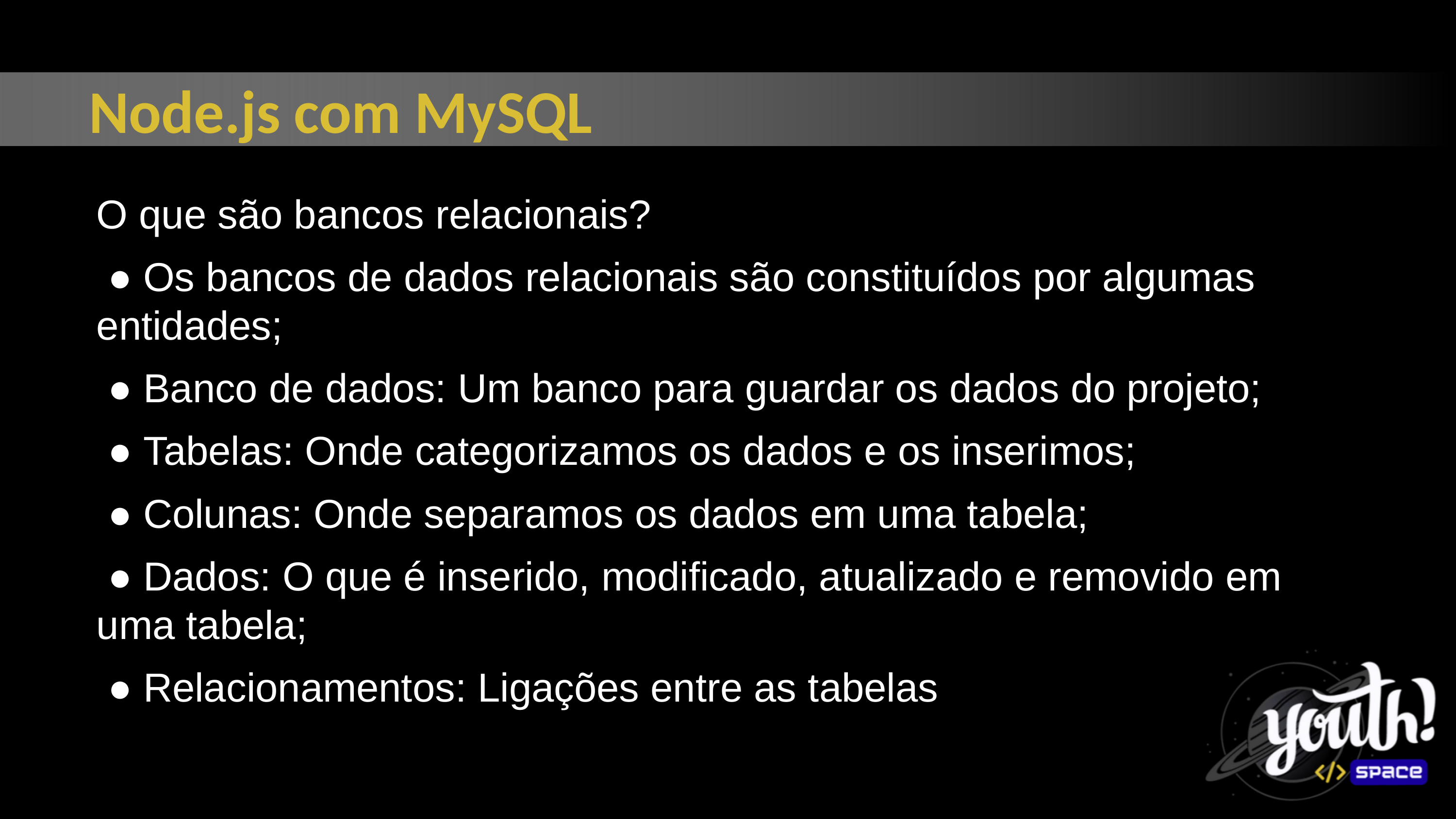

Node.js com MySQL

O que são bancos relacionais?
 ● Os bancos de dados relacionais são constituídos por algumas entidades;
 ● Banco de dados: Um banco para guardar os dados do projeto;
 ● Tabelas: Onde categorizamos os dados e os inserimos;
 ● Colunas: Onde separamos os dados em uma tabela;
 ● Dados: O que é inserido, modificado, atualizado e removido em uma tabela;
 ● Relacionamentos: Ligações entre as tabelas